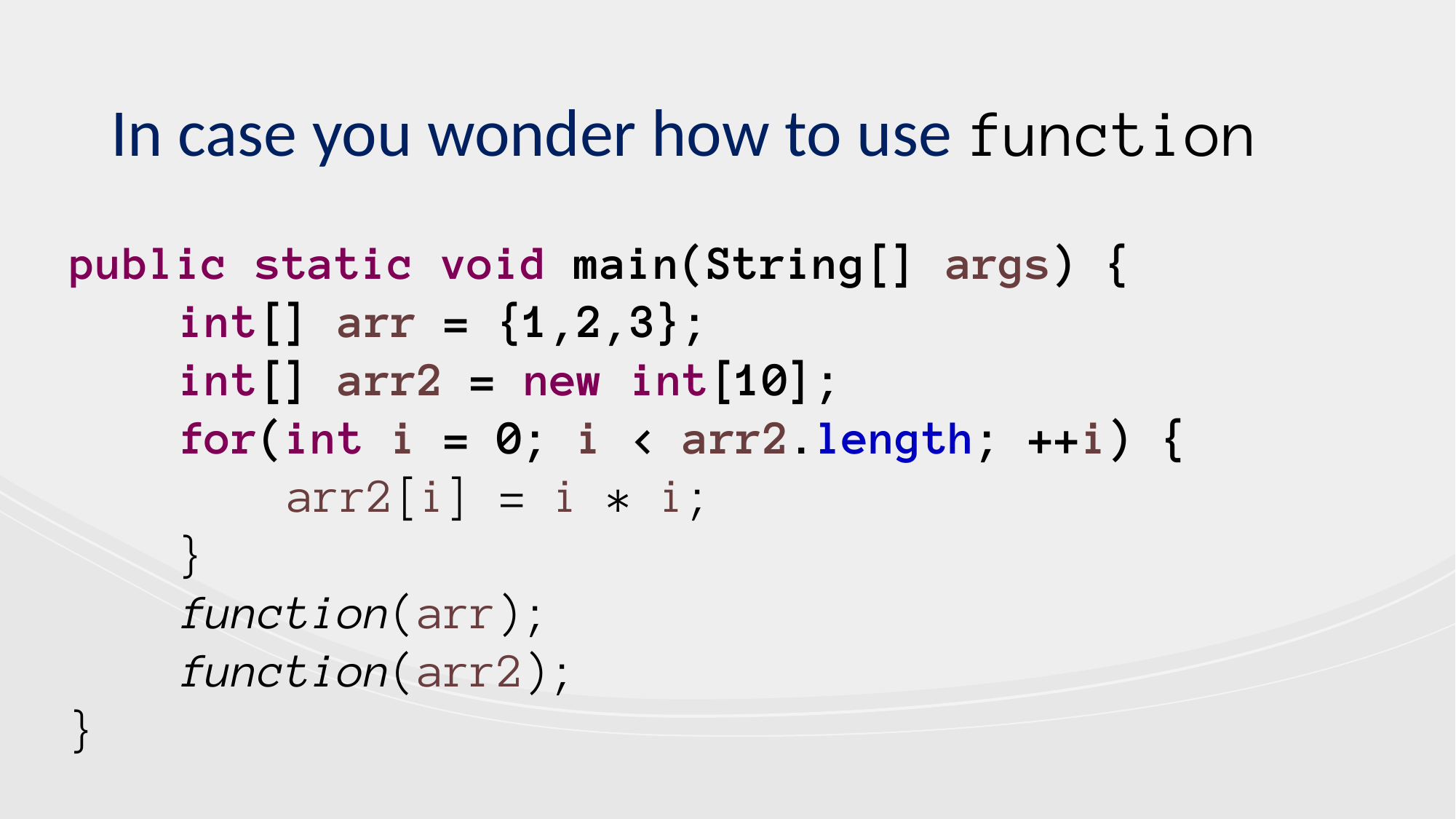

In case you wonder how to use function
public static void main(String[] args) {
	int[] arr = {1,2,3};
	int[] arr2 = new int[10];
	for(int i = 0; i < arr2.length; ++i) {
		arr2[i] = i * i;
	}
	function(arr);
	function(arr2);
}